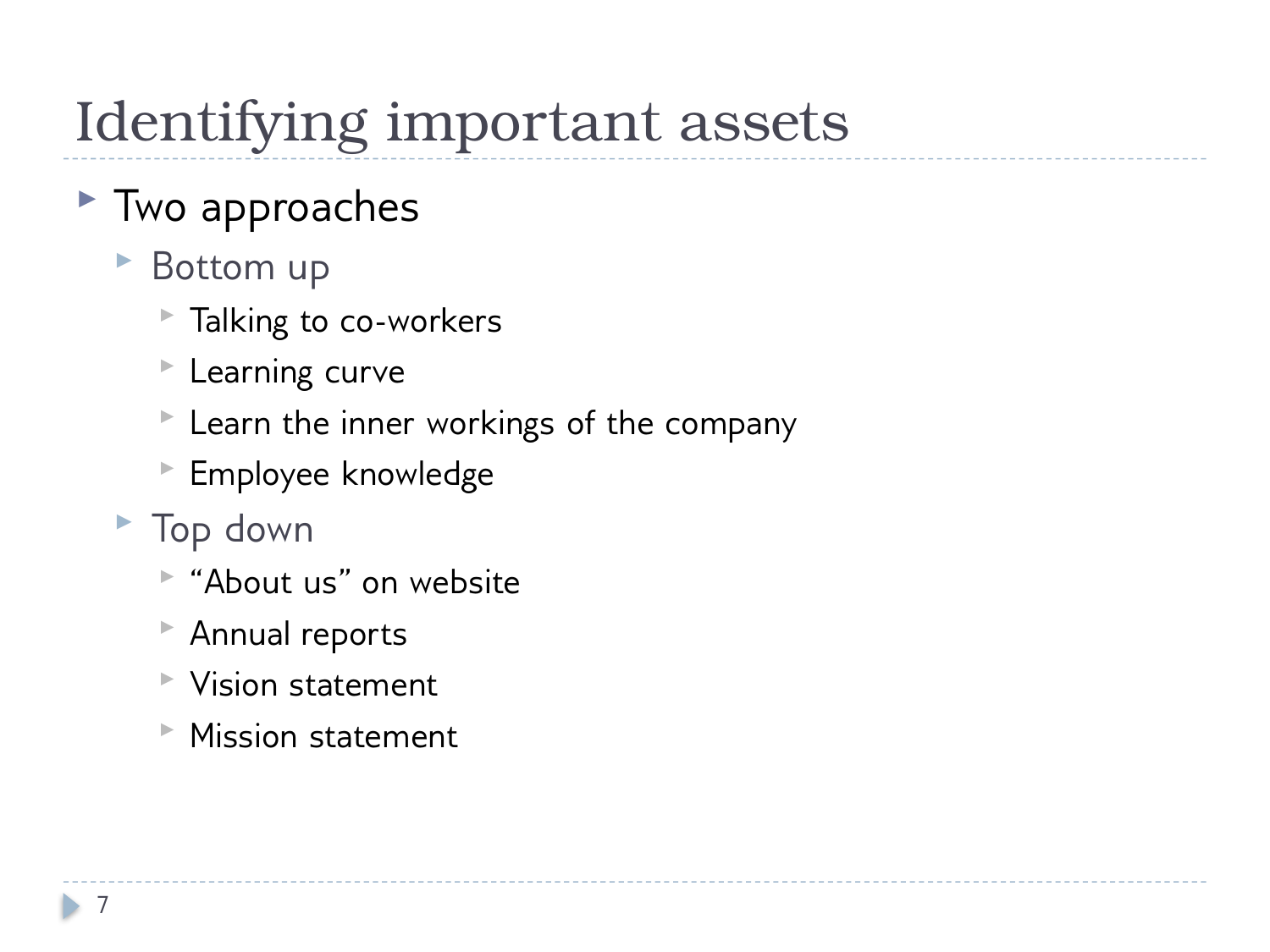

# Identifying important assets
Two approaches
Bottom up
Talking to co-workers
Learning curve
Learn the inner workings of the company
Employee knowledge
Top down
“About us” on website
Annual reports
Vision statement
Mission statement
7